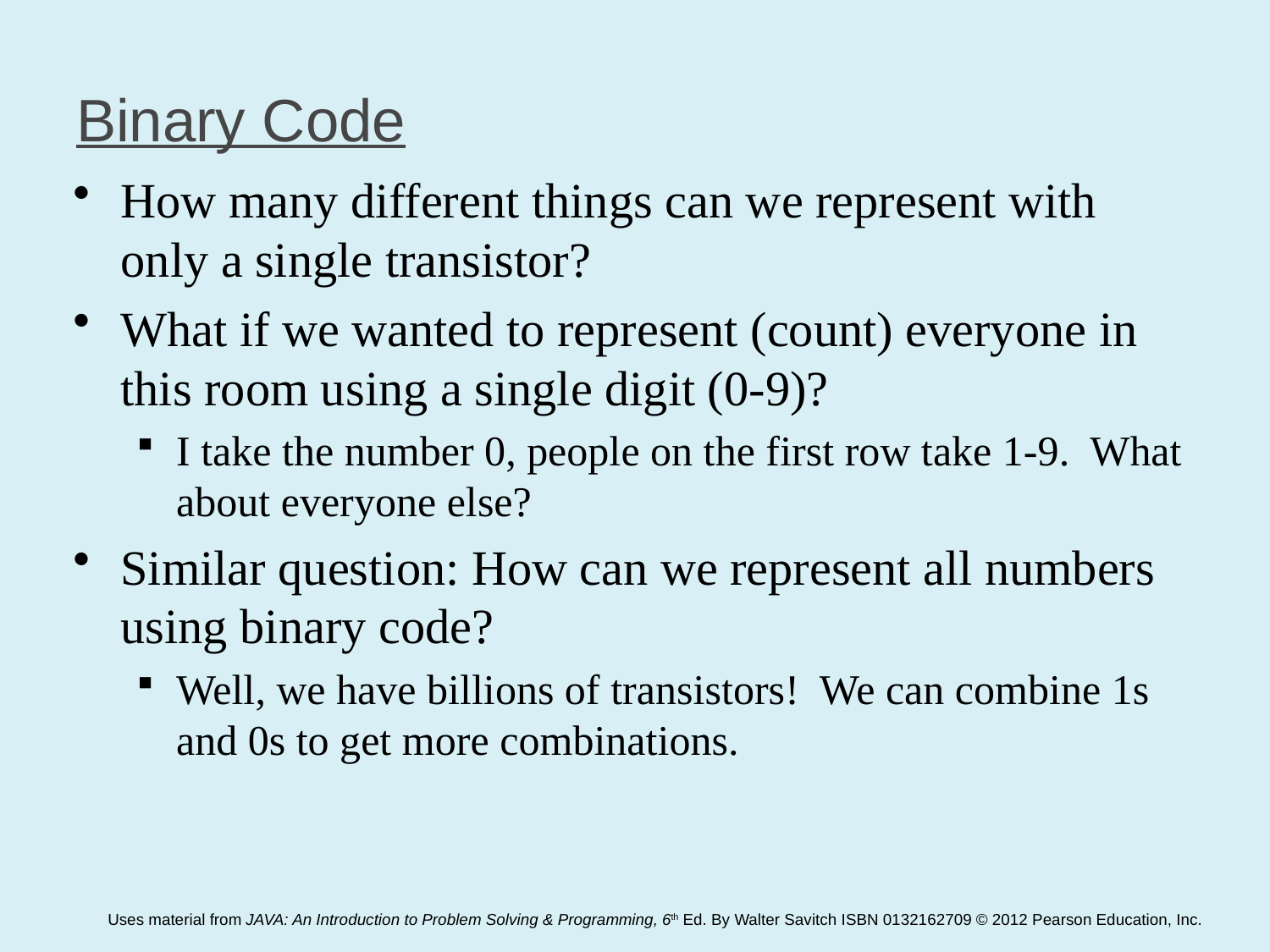

# Binary Code
How many different things can we represent with only a single transistor?
What if we wanted to represent (count) everyone in this room using a single digit (0-9)?
I take the number 0, people on the first row take 1-9.  What about everyone else?
Similar question: How can we represent all numbers using binary code?
Well, we have billions of transistors!  We can combine 1s and 0s to get more combinations.